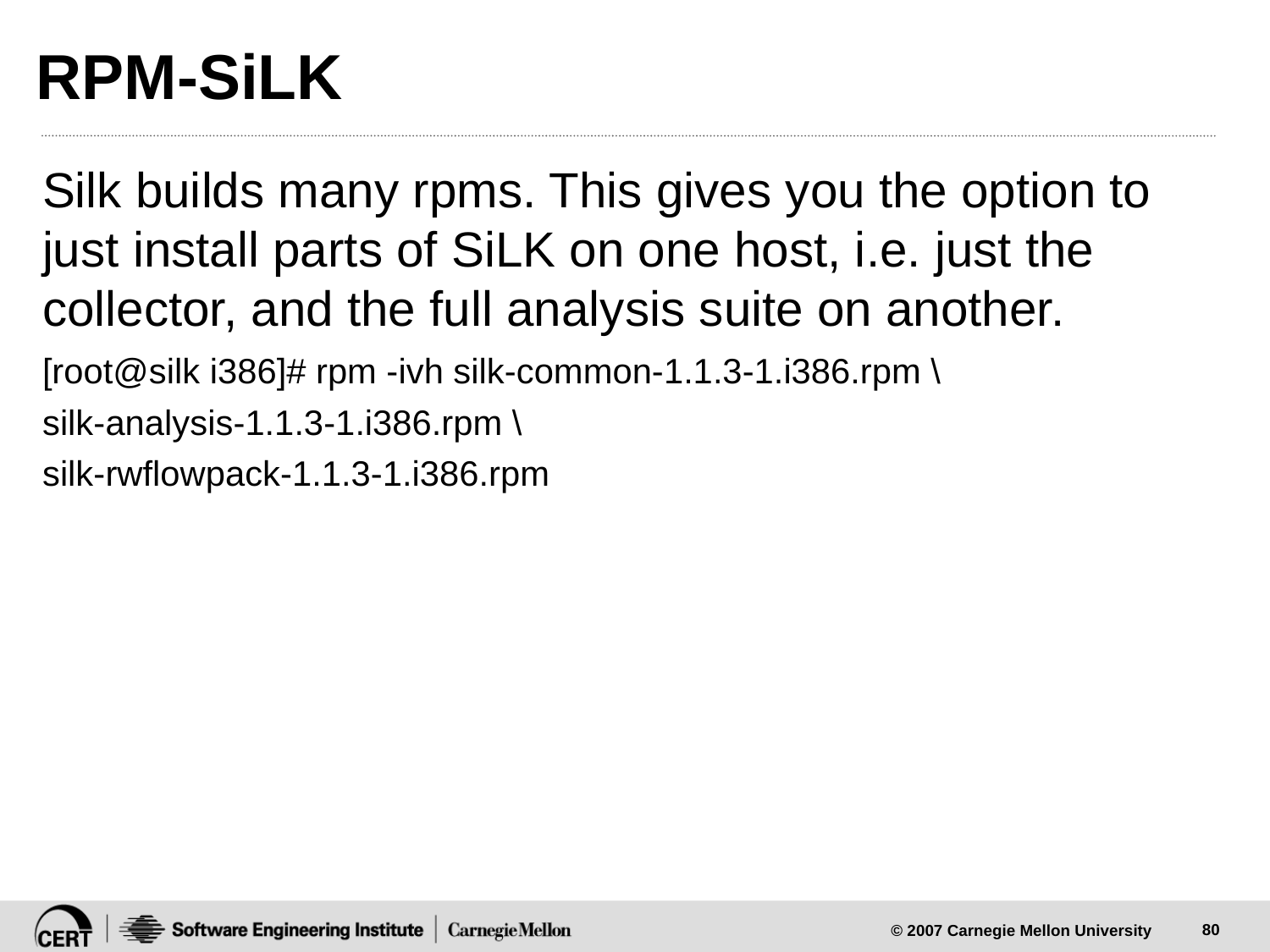

# RPM-SiLK
Silk builds many rpms. This gives you the option to just install parts of SiLK on one host, i.e. just the collector, and the full analysis suite on another.
[root@silk i386]# rpm -ivh silk-common-1.1.3-1.i386.rpm \
silk-analysis-1.1.3-1.i386.rpm \
silk-rwflowpack-1.1.3-1.i386.rpm